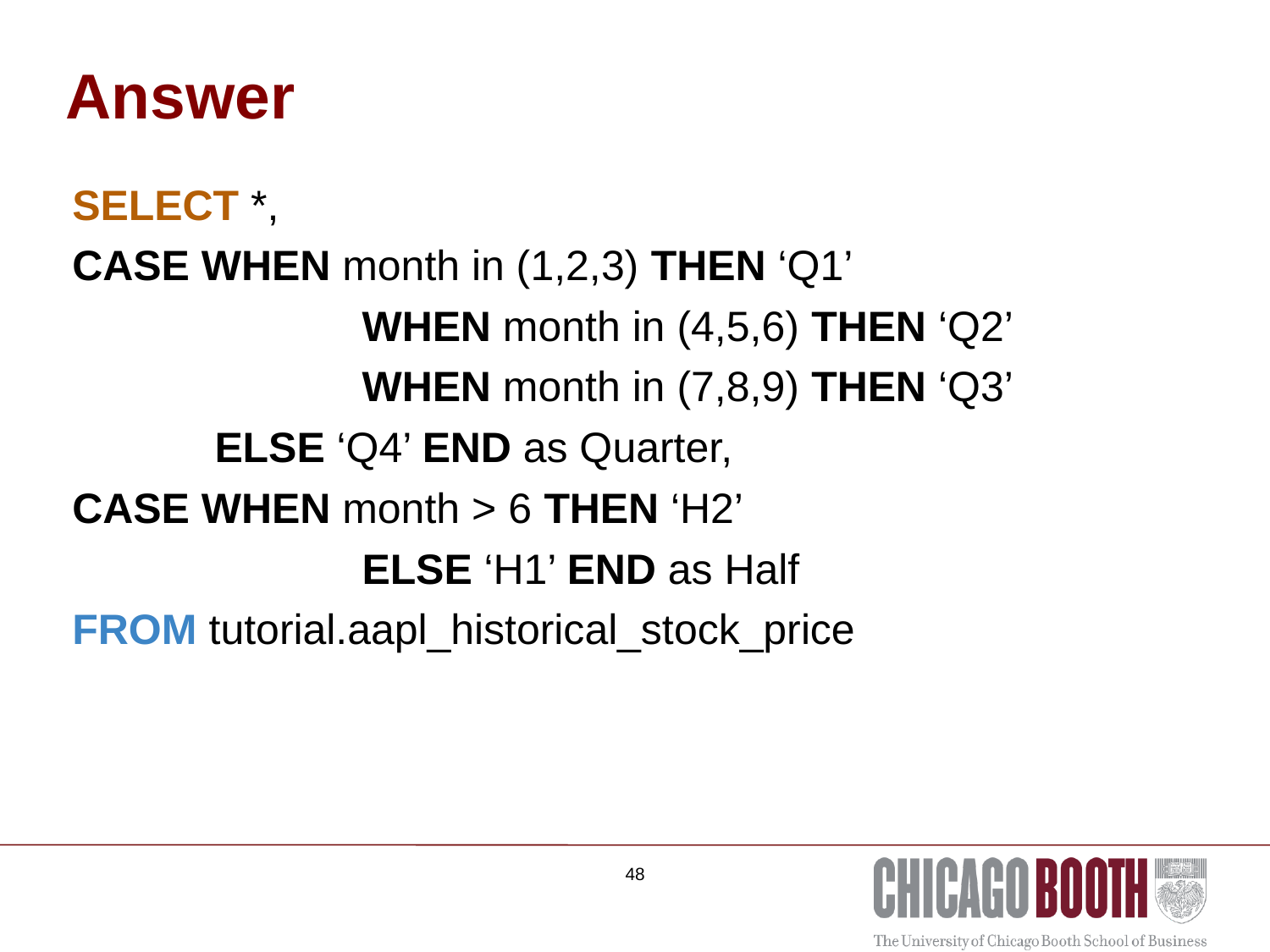

# Answer

SELECT *,
CASE WHEN month in (1,2,3) THEN ‘Q1’
		   WHEN month in (4,5,6) THEN ‘Q2’
		   WHEN month in (7,8,9) THEN ‘Q3’
            ELSE ‘Q4’ END as Quarter,
CASE WHEN month > 6 THEN ‘H2’
		   ELSE ‘H1’ END as Half
FROM tutorial.aapl_historical_stock_price

48